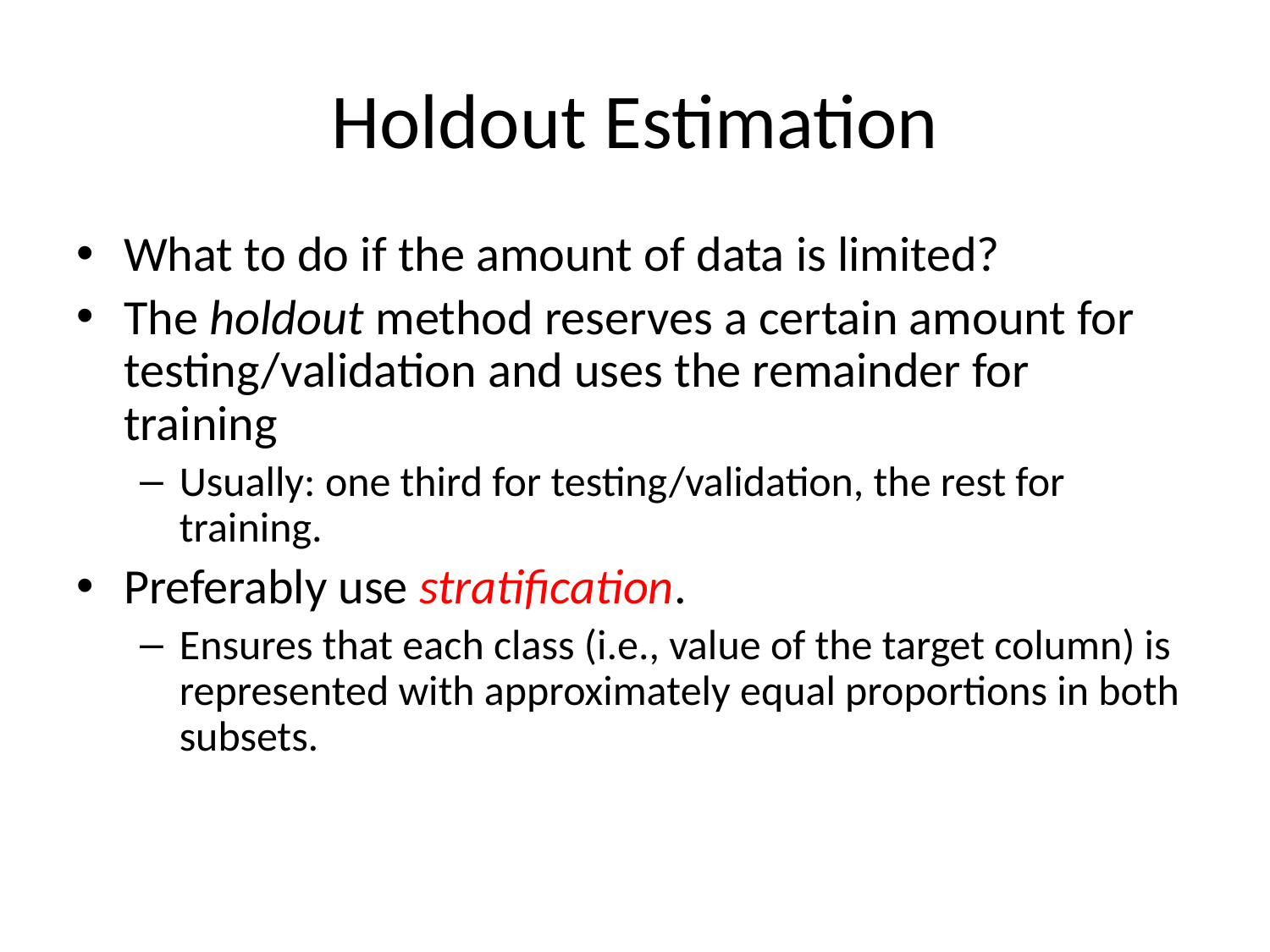

# Holdout Estimation
What to do if the amount of data is limited?
The holdout method reserves a certain amount for testing/validation and uses the remainder for training
Usually: one third for testing/validation, the rest for training.
Preferably use stratification.
Ensures that each class (i.e., value of the target column) is represented with approximately equal proportions in both subsets.